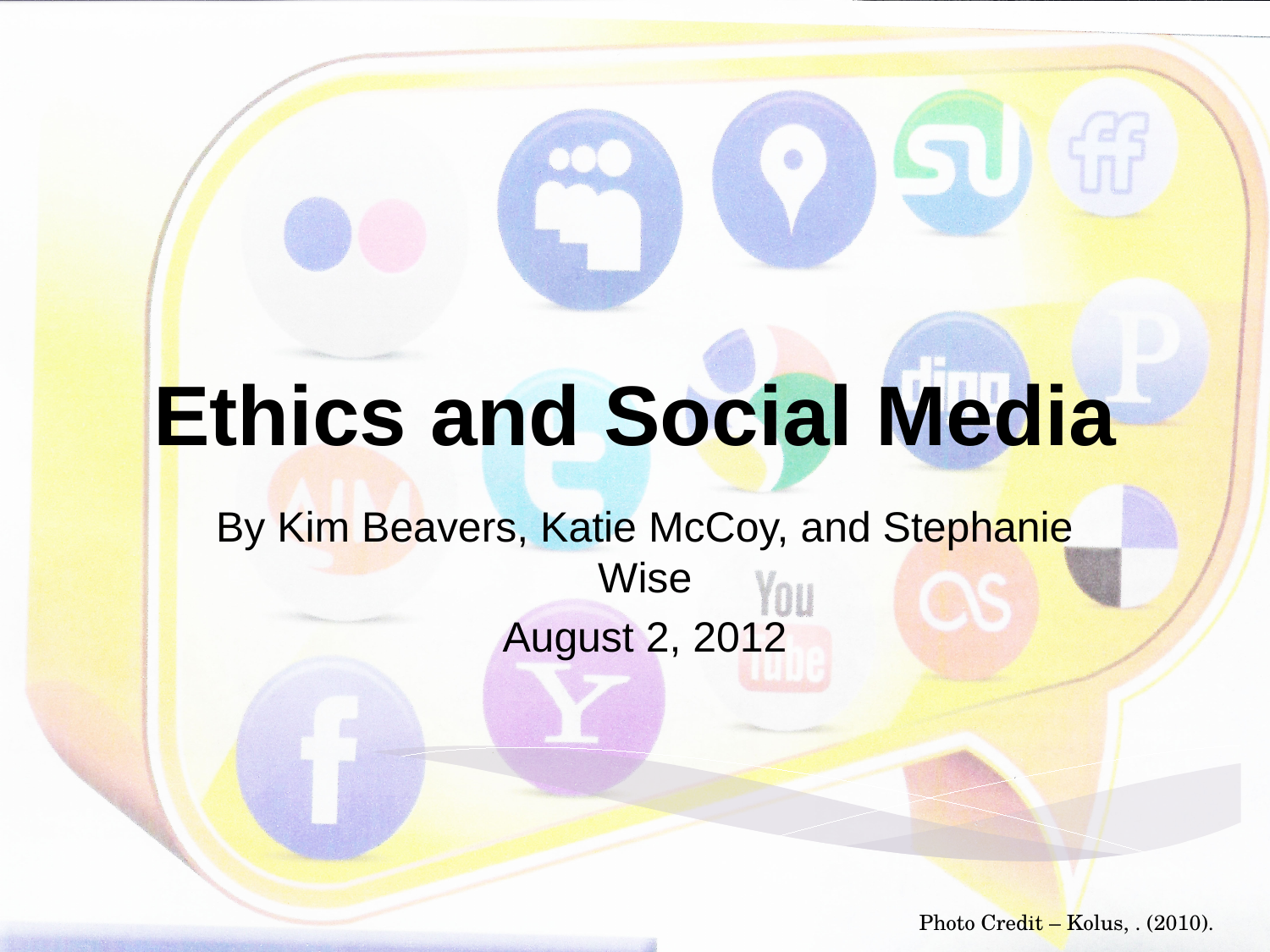

# Ethics and Social Media
By Kim Beavers, Katie McCoy, and Stephanie Wise
August 2, 2012
Photo Credit – Kolus, . (2010).